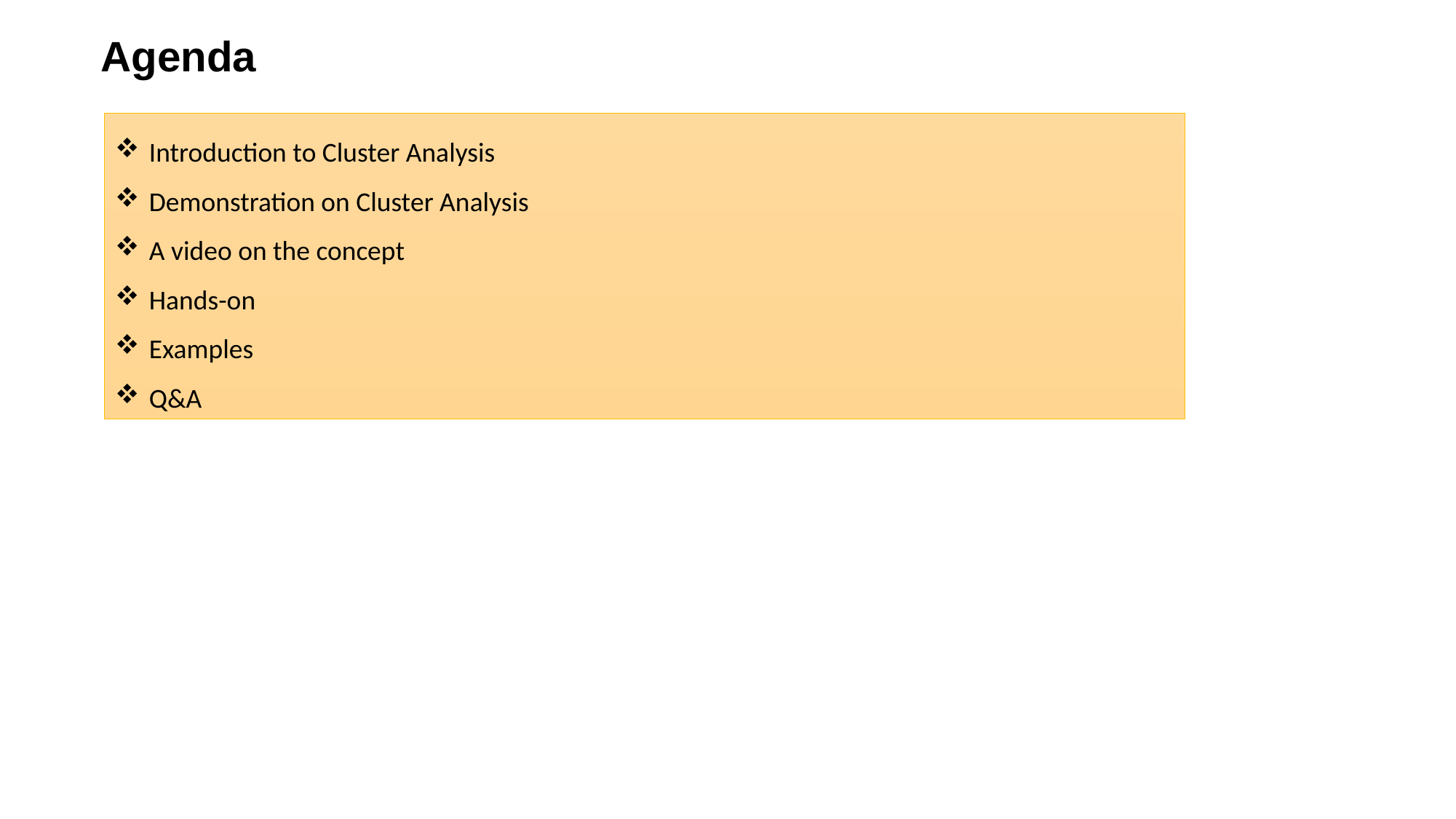

Agenda
Introduction to Cluster Analysis
Demonstration on Cluster Analysis
A video on the concept
Hands-on
Examples
Q&A